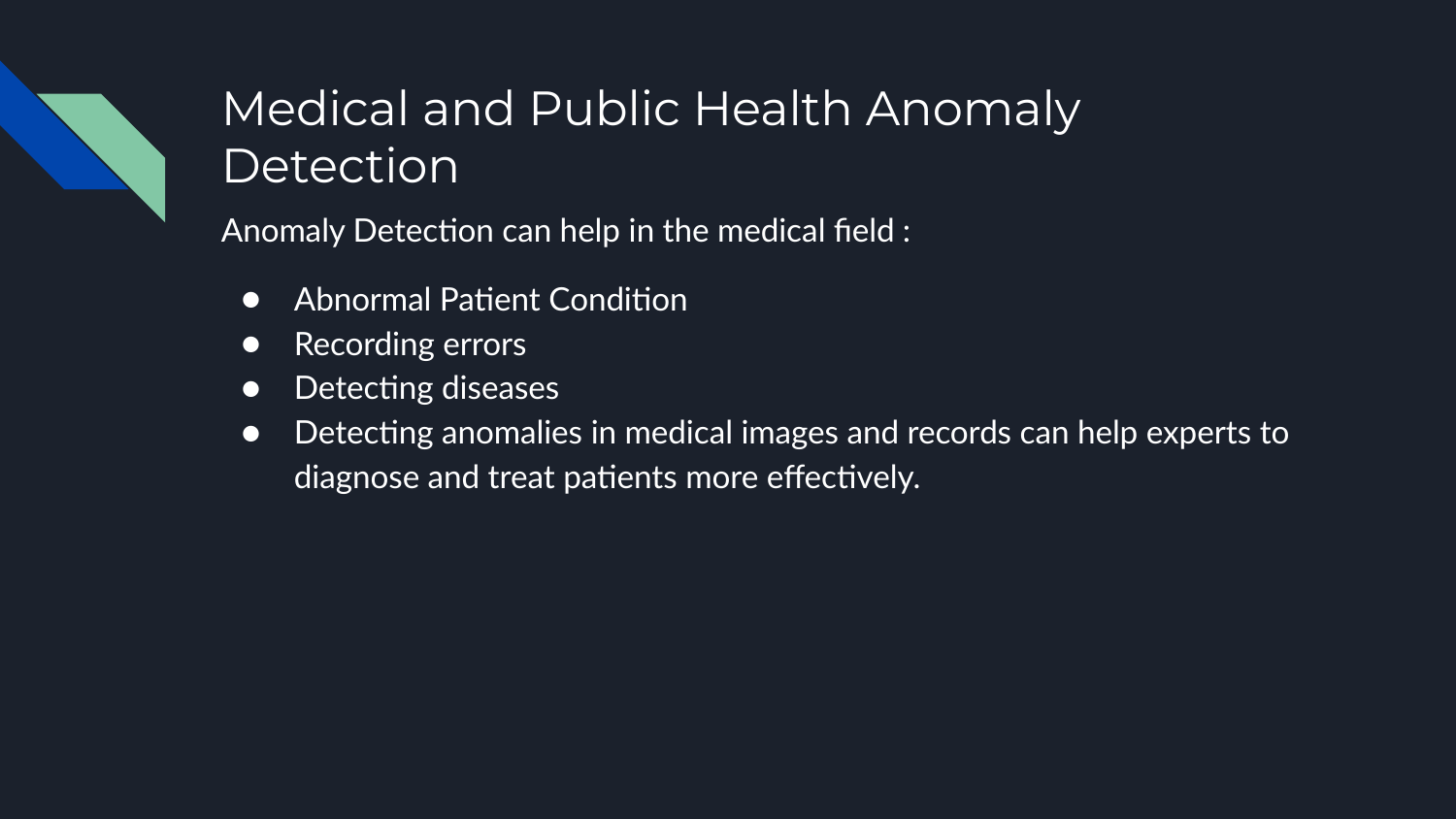

# Medical and Public Health Anomaly Detection
Anomaly Detection can help in the medical field :
Abnormal Patient Condition
Recording errors
Detecting diseases
Detecting anomalies in medical images and records can help experts to diagnose and treat patients more effectively.